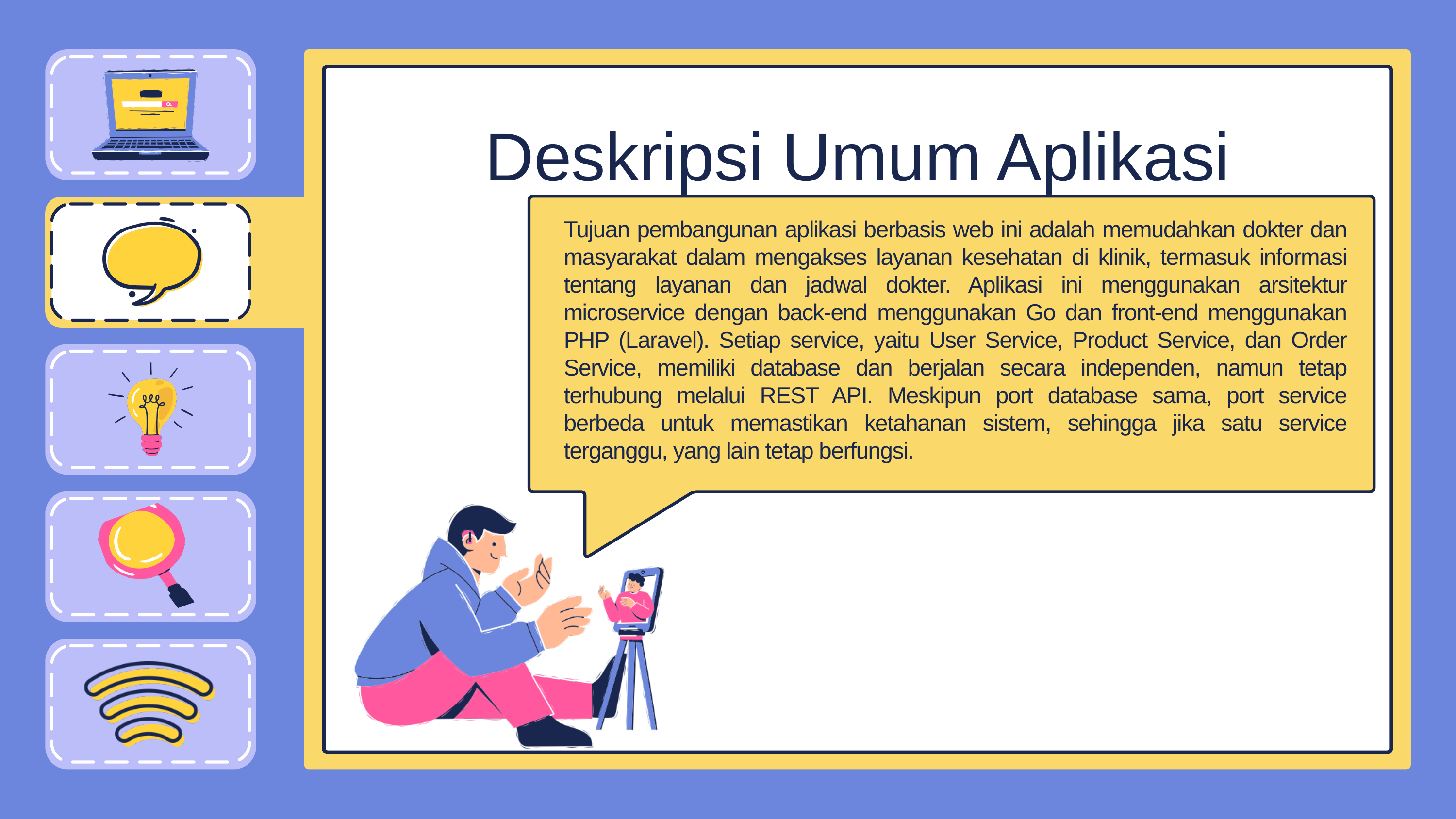

Deskripsi Umum Aplikasi

Tujuan pembangunan aplikasi berbasis web ini adalah memudahkan dokter dan masyarakat dalam mengakses layanan kesehatan di klinik, termasuk informasi tentang layanan dan jadwal dokter. Aplikasi ini menggunakan arsitektur microservice dengan back-end menggunakan Go dan front-end menggunakan PHP (Laravel). Setiap service, yaitu User Service, Product Service, dan Order Service, memiliki database dan berjalan secara independen, namun tetap terhubung melalui REST API. Meskipun port database sama, port service berbeda untuk memastikan ketahanan sistem, sehingga jika satu service terganggu, yang lain tetap berfungsi.